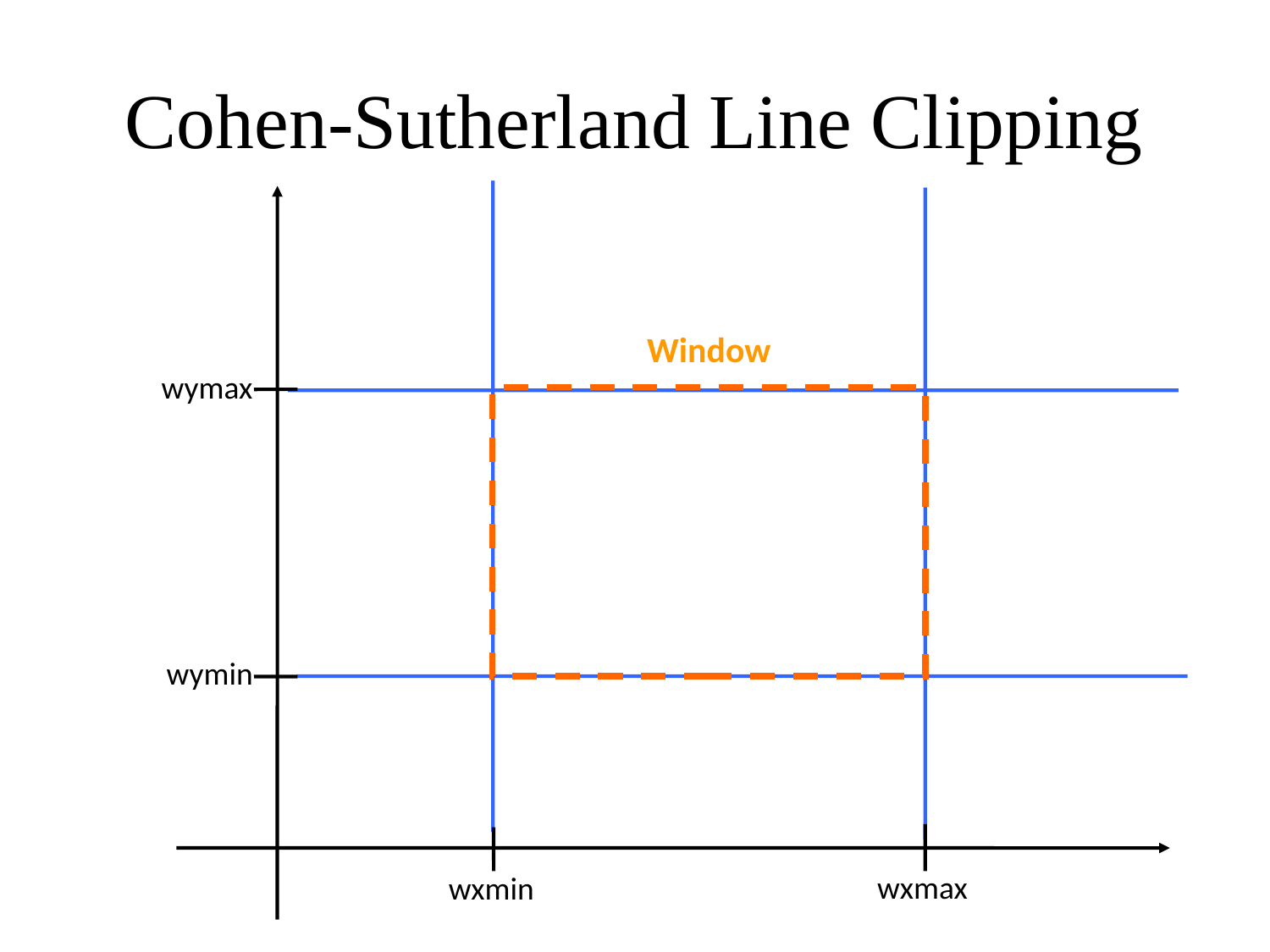

# Cohen-Sutherland Line Clipping

Window
wymax

wymin

wxmax
wxmin